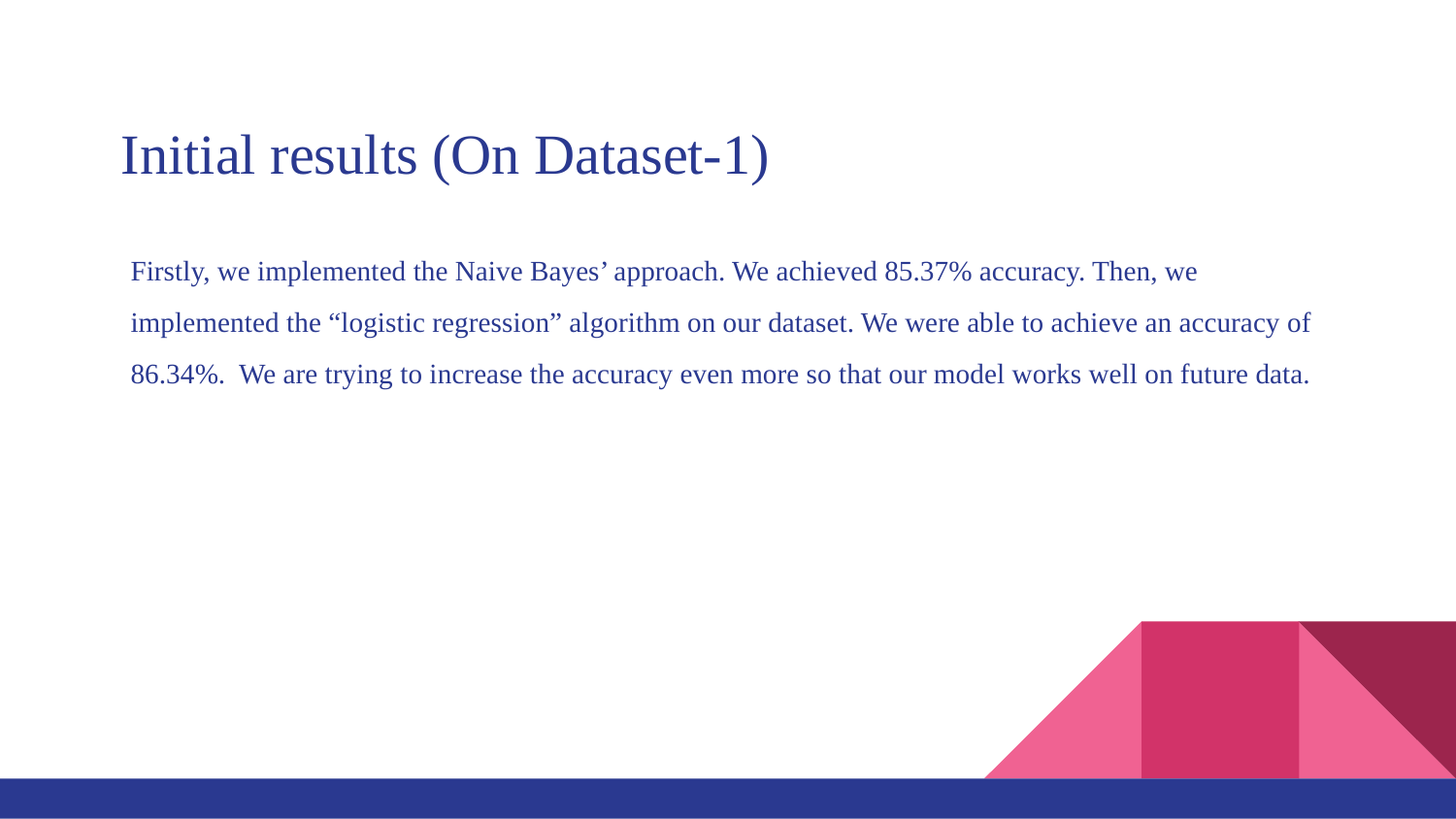

# Initial results (On Dataset-1)
Firstly, we implemented the Naive Bayes’ approach. We achieved 85.37% accuracy. Then, we implemented the “logistic regression” algorithm on our dataset. We were able to achieve an accuracy of 86.34%.  We are trying to increase the accuracy even more so that our model works well on future data.